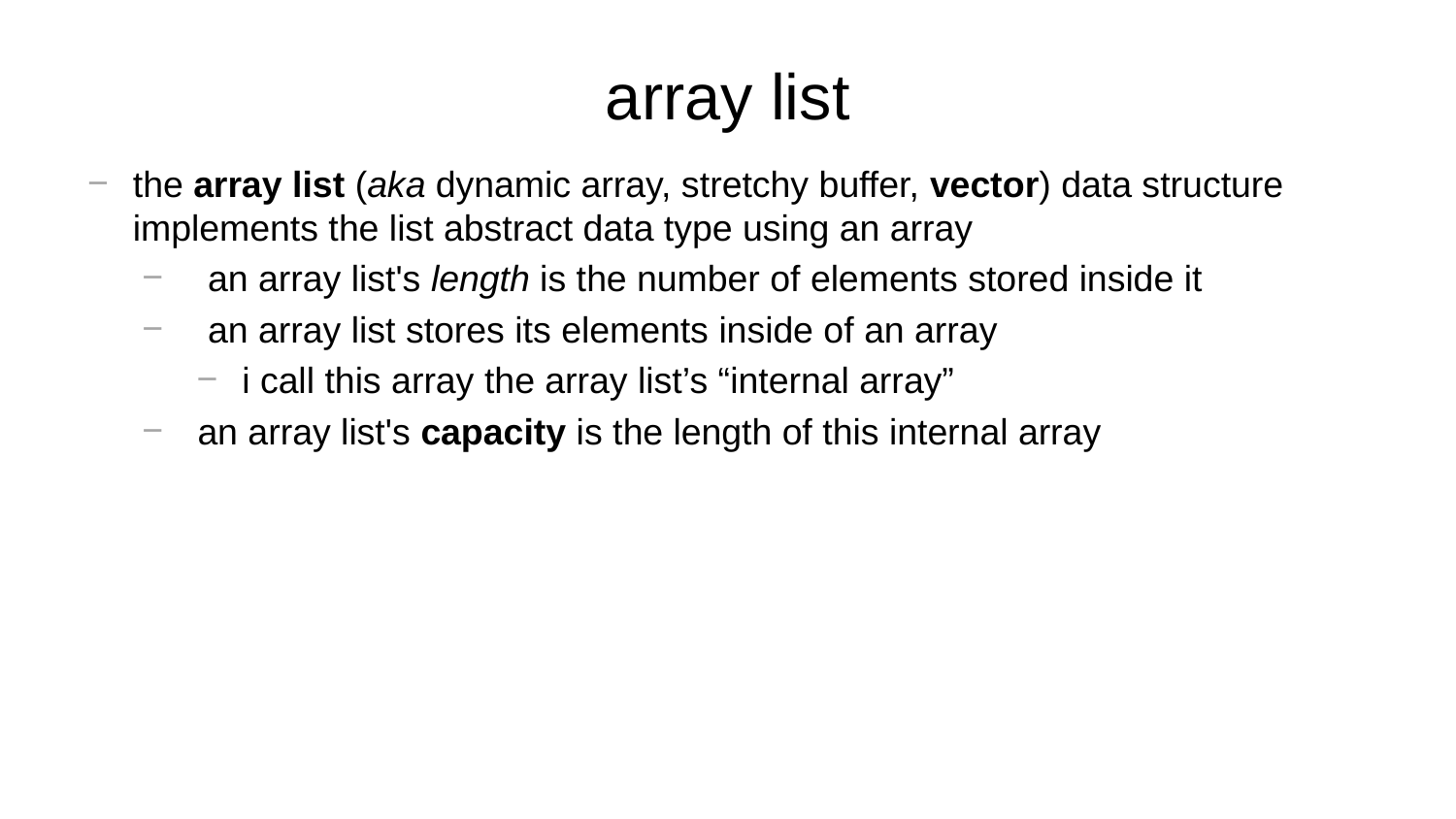

# array list
the array list (aka dynamic array, stretchy buffer, vector) data structure implements the list abstract data type using an array
  an array list's length is the number of elements stored inside it
  an array list stores its elements inside of an array
i call this array the array list’s “internal array”
 an array list's capacity is the length of this internal array